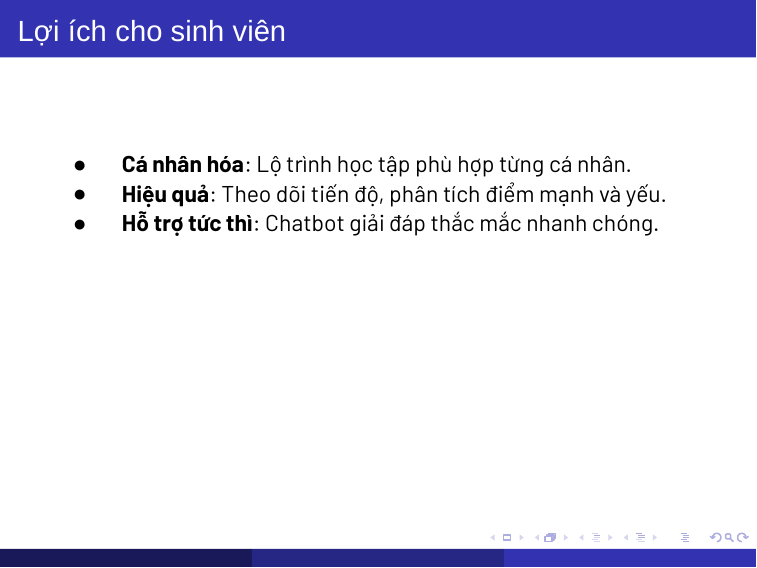

# Lợi ích cho sinh viên
Cá nhân hóa: Lộ trình học tập phù hợp từng cá nhân.
Hiệu quả: Theo dõi tiến độ, phân tích điểm mạnh và yếu.
Hỗ trợ tức thì: Chatbot giải đáp thắc mắc nhanh chóng.